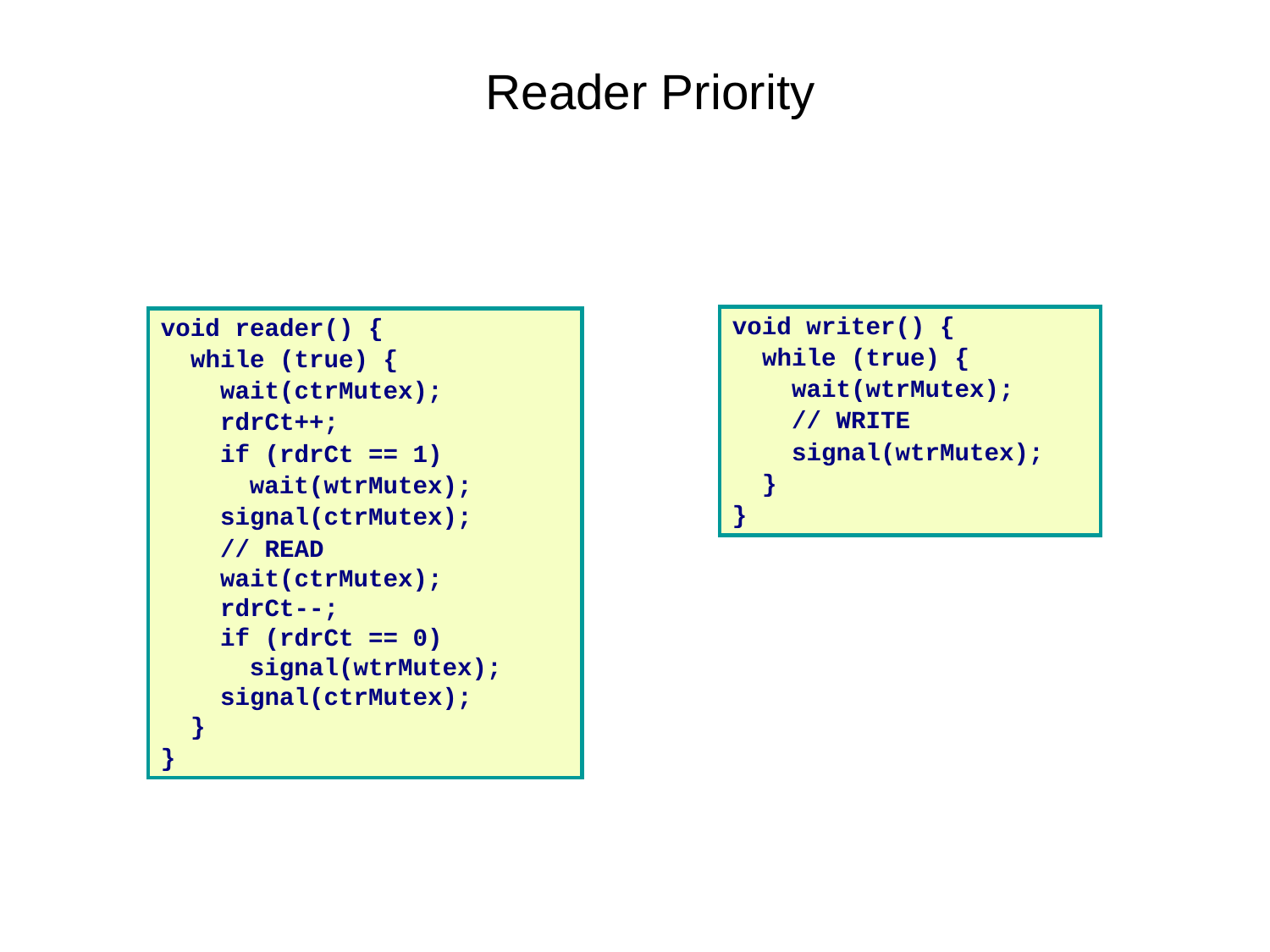

# Reader Priority
void reader() {
  while (true) {
    wait(ctrMutex);
    rdrCt++;
    if (rdrCt == 1)
      wait(wtrMutex);
    signal(ctrMutex);
    // READ
    wait(ctrMutex);
    rdrCt--;
    if (rdrCt == 0)
      signal(wtrMutex);
    signal(ctrMutex);
  }
}
void writer() {
  while (true) {
    wait(wtrMutex);
    // WRITE
    signal(wtrMutex);
  }
}